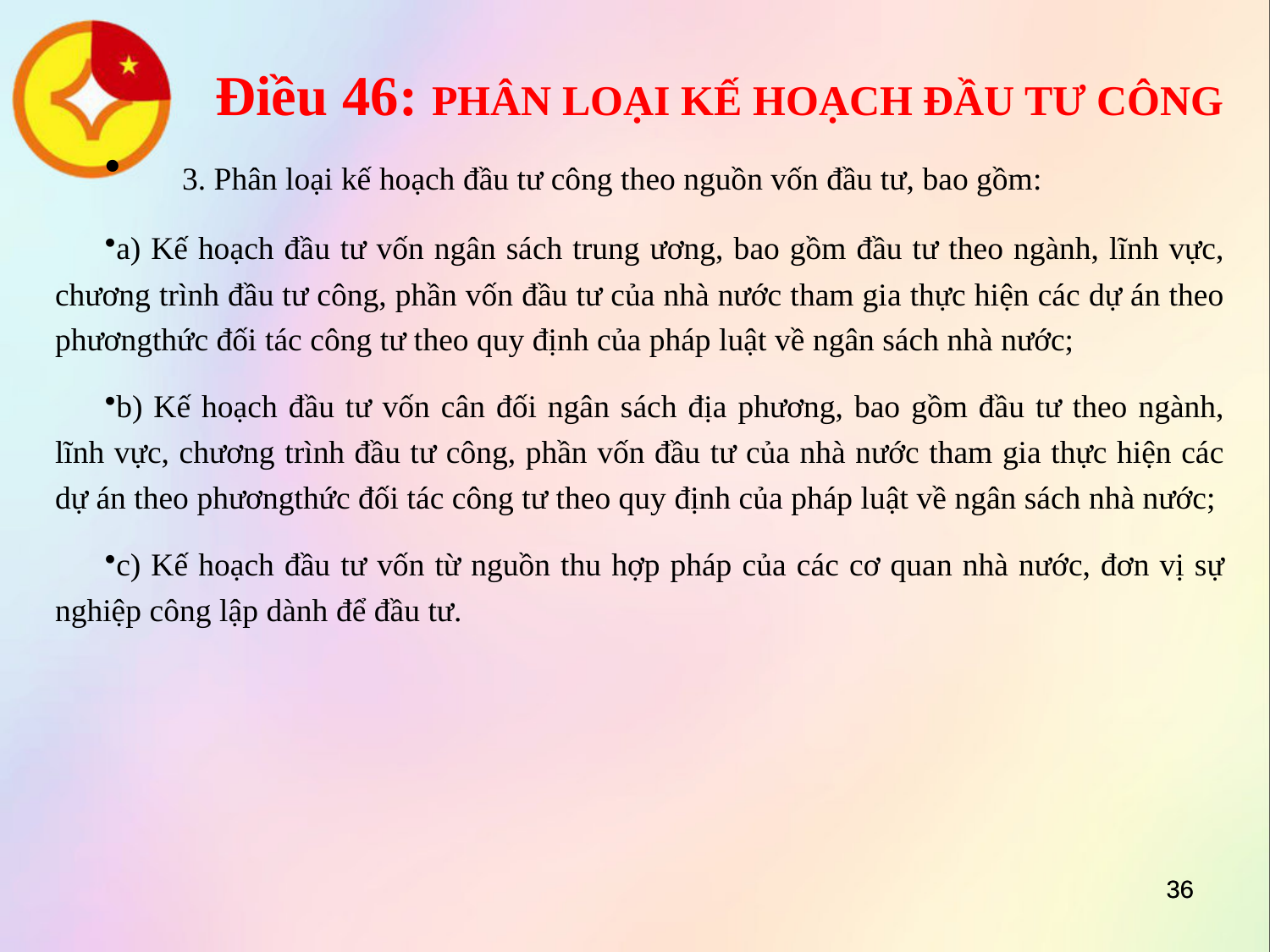

# Điều 46: PHÂN LOẠI KẾ HOẠCH ĐẦU TƯ CÔNG
	3. Phân loại kế hoạch đầu tư công theo nguồn vốn đầu tư, bao gồm:
a) Kế hoạch đầu tư vốn ngân sách trung ương, bao gồm đầu tư theo ngành, lĩnh vực, chương trình đầu tư công, phần vốn đầu tư của nhà nước tham gia thực hiện các dự án theo phươngthức đối tác công tư theo quy định của pháp luật về ngân sách nhà nước;
b) Kế hoạch đầu tư vốn cân đối ngân sách địa phương, bao gồm đầu tư theo ngành, lĩnh vực, chương trình đầu tư công, phần vốn đầu tư của nhà nước tham gia thực hiện các dự án theo phươngthức đối tác công tư theo quy định của pháp luật về ngân sách nhà nước;
c) Kế hoạch đầu tư vốn từ nguồn thu hợp pháp của các cơ quan nhà nước, đơn vị sự nghiệp công lập dành để đầu tư.

36
36